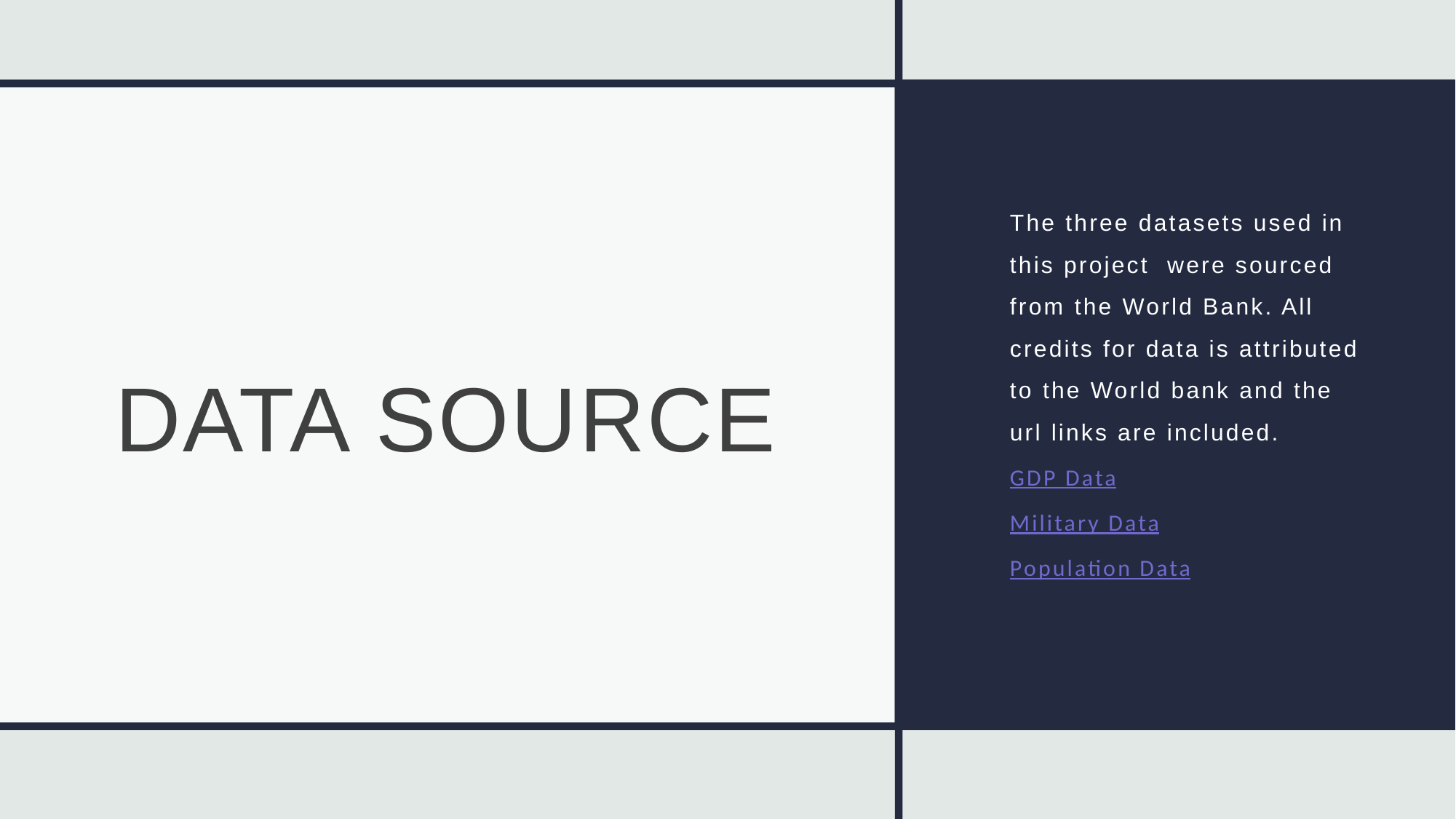

The three datasets used in this project  were sourced from the World Bank. All credits for data is attributed to the World bank and the url links are included.
GDP Data
Military Data
Population Data

# Data Source